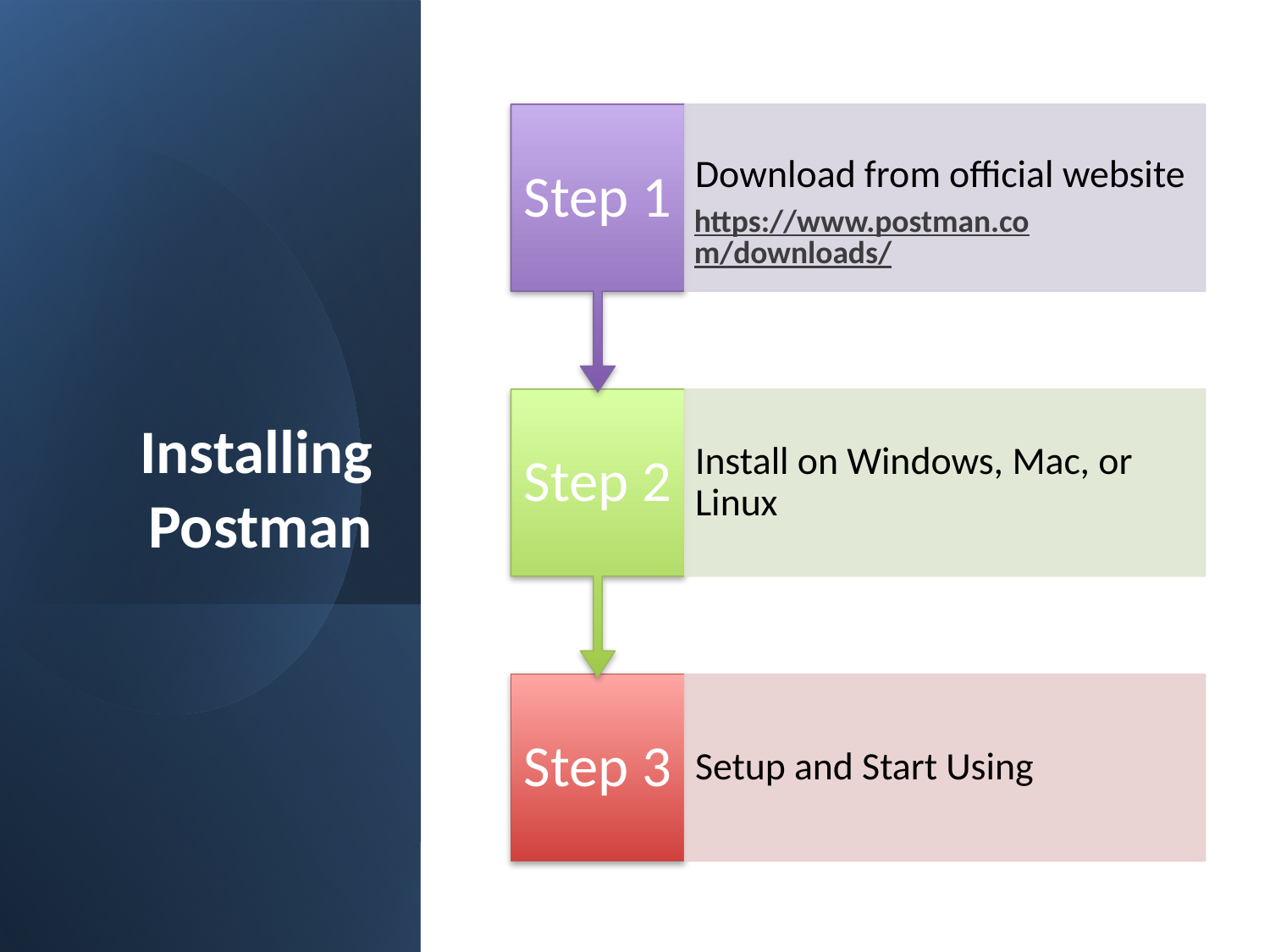

Step 3
Setup and Start Using
Step 2
Install on Windows, Mac, or Linux
Step 1
Download from official website

https://www.postman.com/downloads/
# Installing Postman